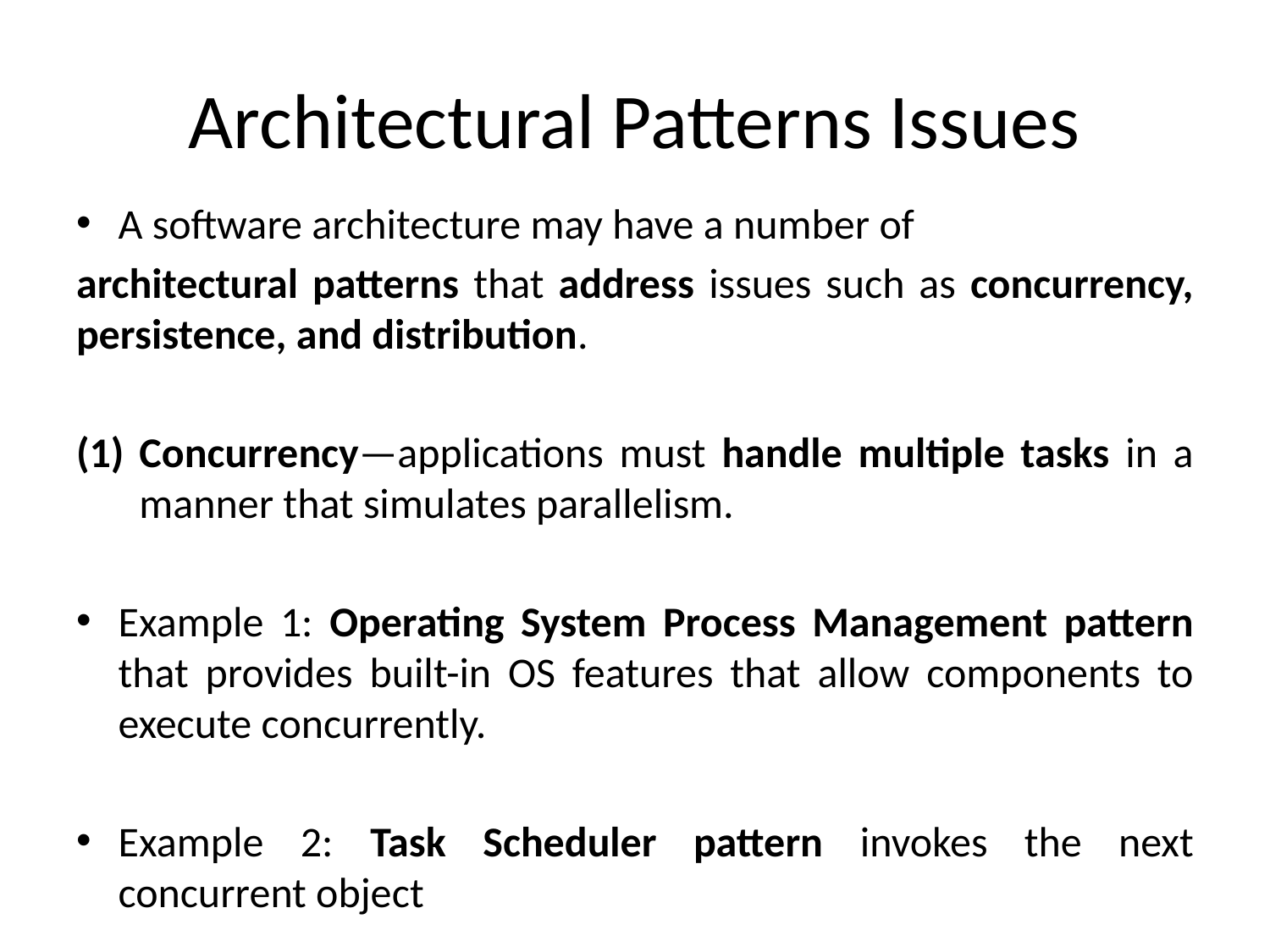

# Architectural Patterns Issues
A software architecture may have a number of
architectural patterns that address issues such as concurrency, persistence, and distribution.

Concurrency—applications must handle multiple tasks in a manner that simulates parallelism.

Example 1: Operating System Process Management pattern that provides built-in OS features that allow components to execute concurrently.

Example 2: Task Scheduler pattern invokes the next concurrent object